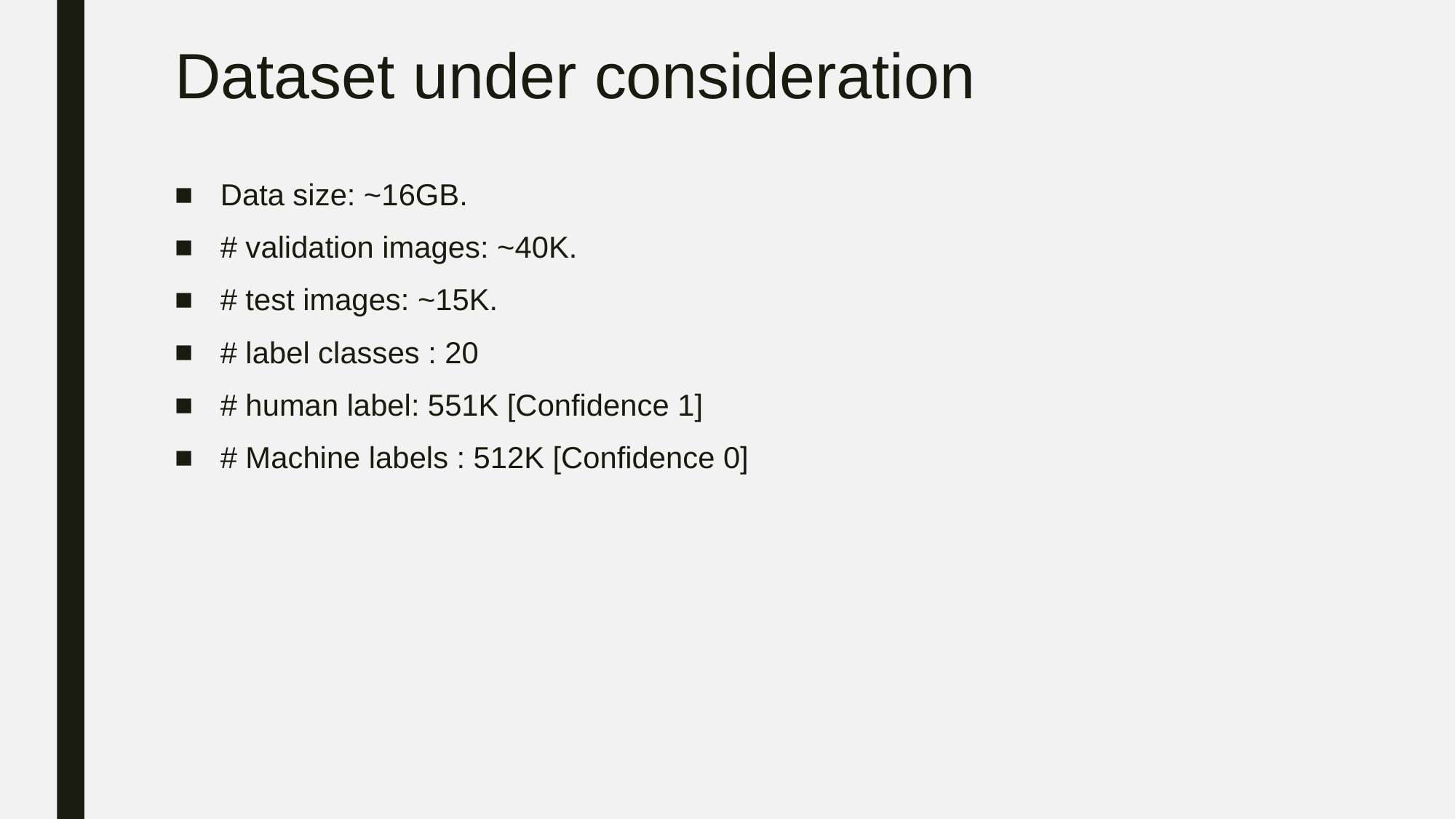

# Dataset under consideration

Data size: ~16GB.
# validation images: ~40K.
# test images: ~15K.
# label classes : 20
# human label: 551K [Confidence 1]
# Machine labels : 512K [Confidence 0]